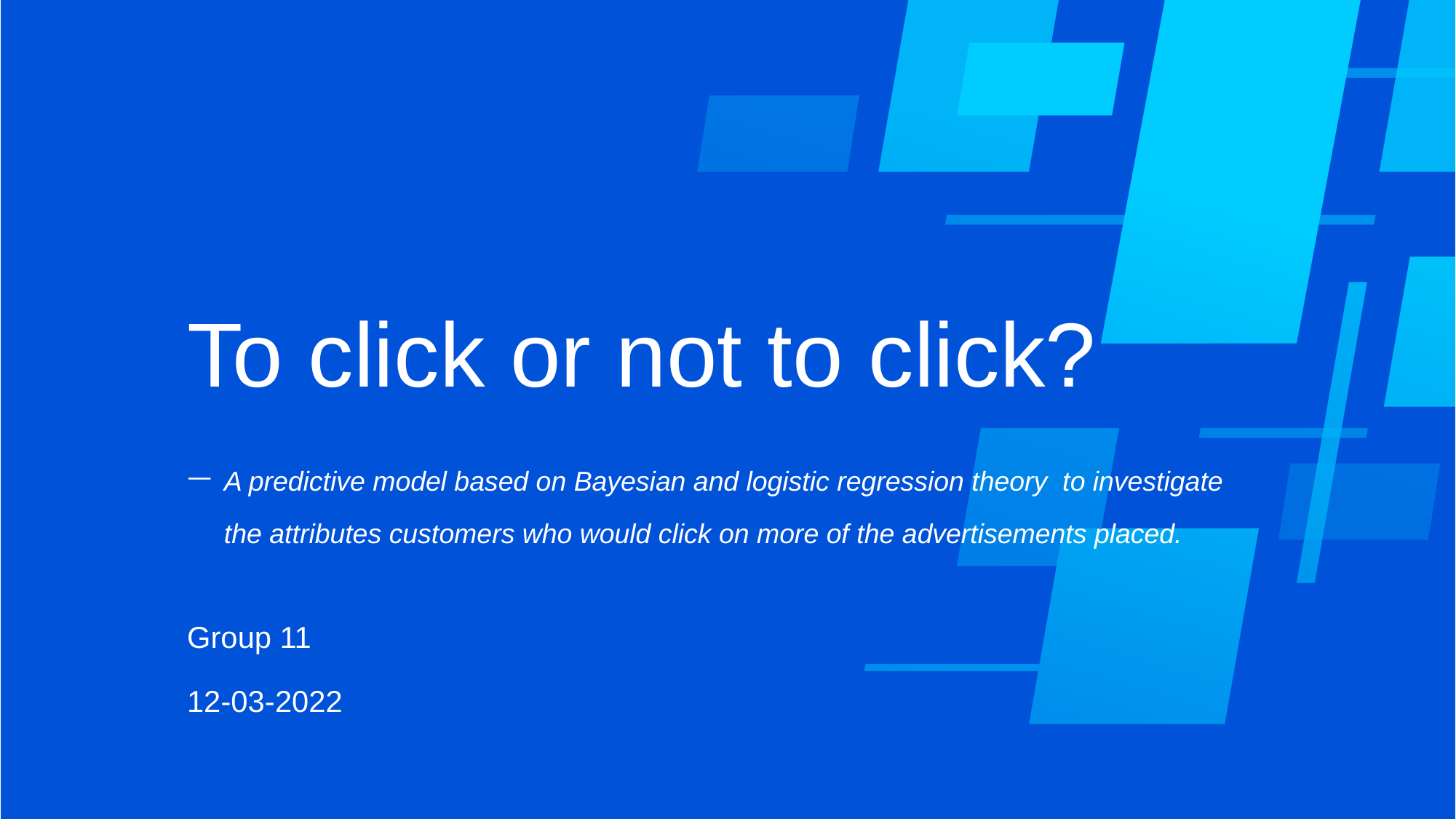

# To click or not to click?
A predictive model based on Bayesian and logistic regression theory  to investigate the attributes customers who would click on more of the advertisements placed.
Group 11
12-03-2022